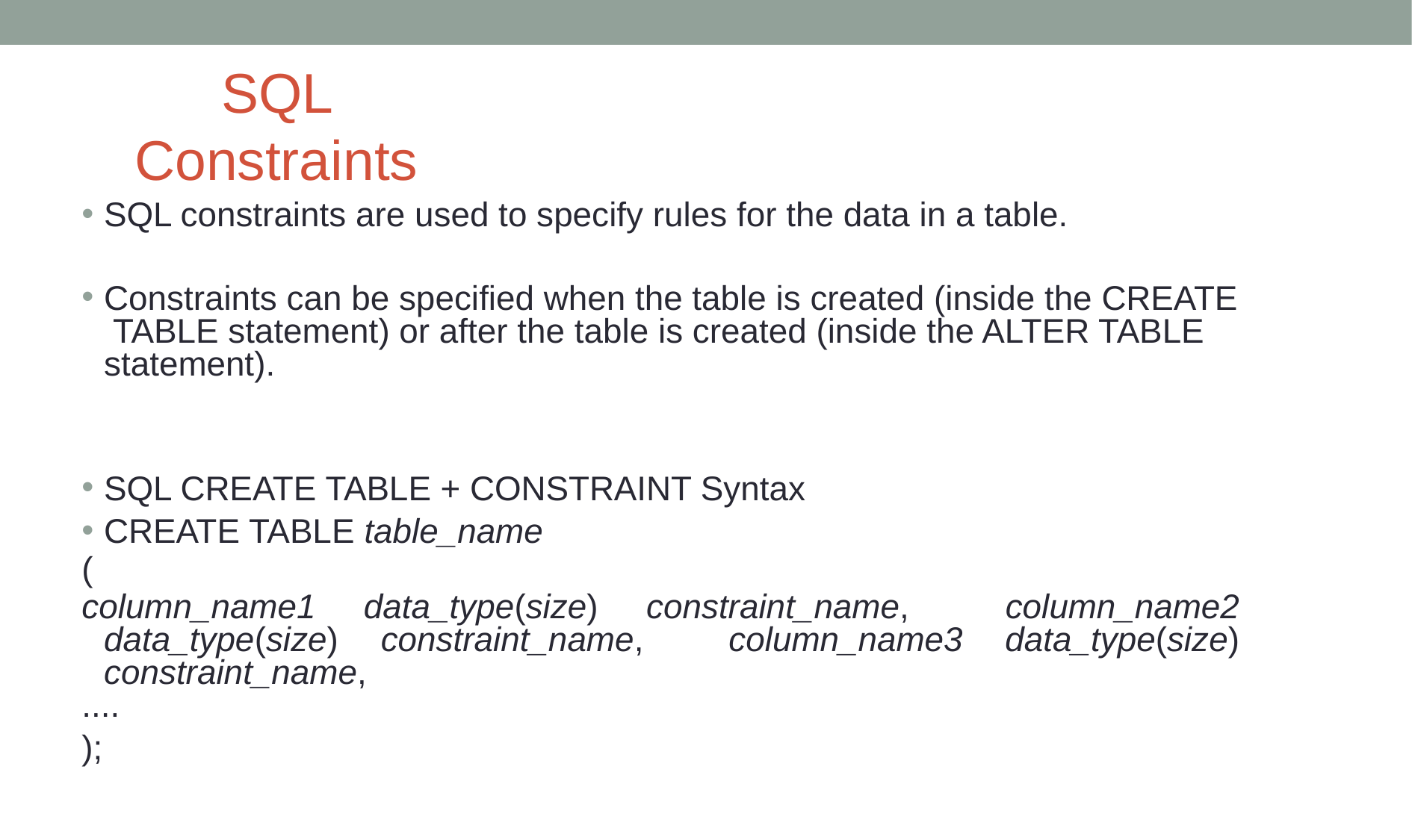

# SQL Constraints
SQL constraints are used to specify rules for the data in a table.

Constraints can be specified when the table is created (inside the CREATE  TABLE statement) or after the table is created (inside the ALTER TABLE  statement).

SQL CREATE TABLE + CONSTRAINT Syntax
CREATE TABLE table_name
(
column_name1 data_type(size) constraint_name,  column_name2 data_type(size) constraint_name,  column_name3 data_type(size) constraint_name,
....
);